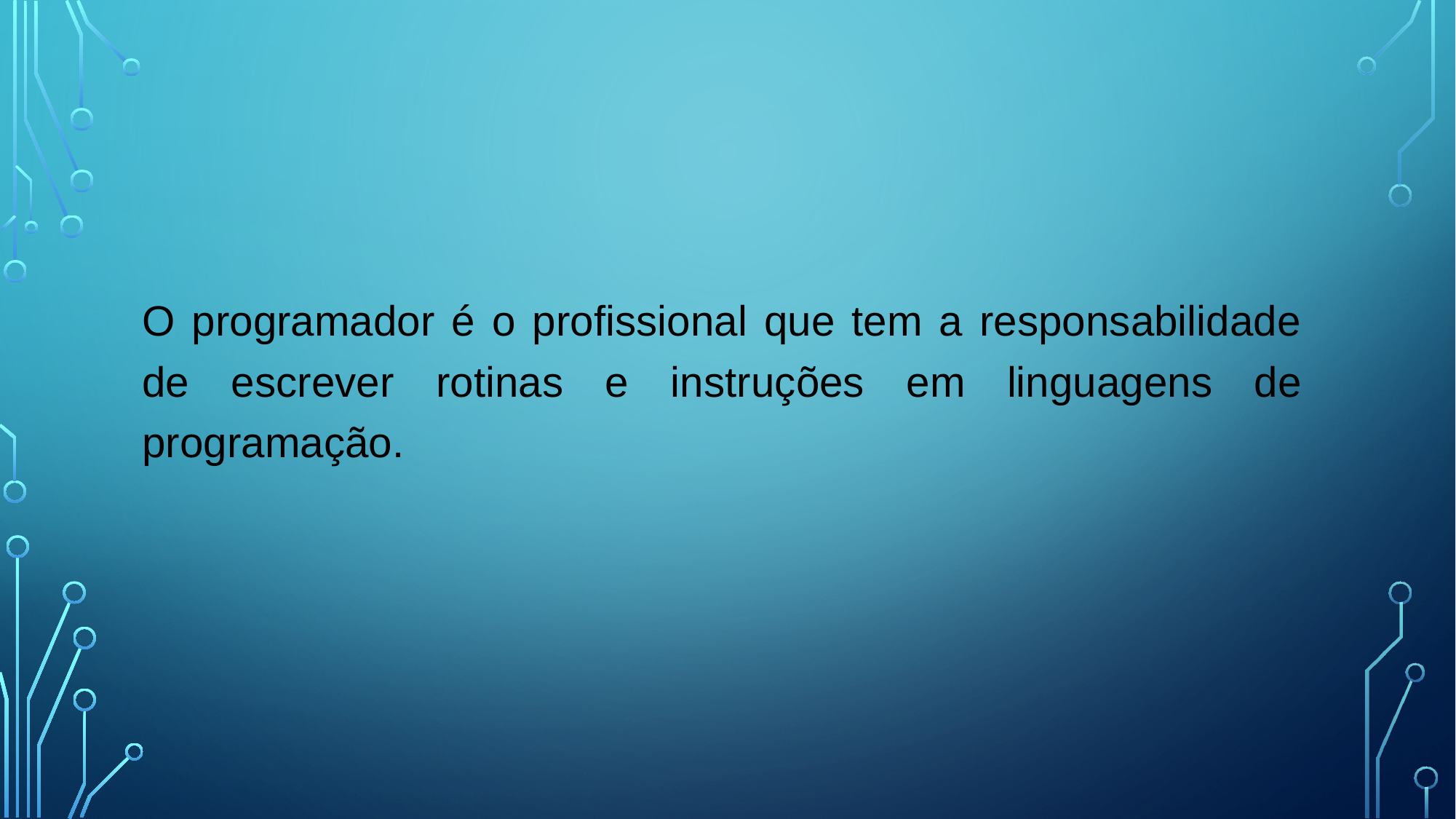

O programador é o profissional que tem a responsabilidade de escrever rotinas e instruções em linguagens de programação.